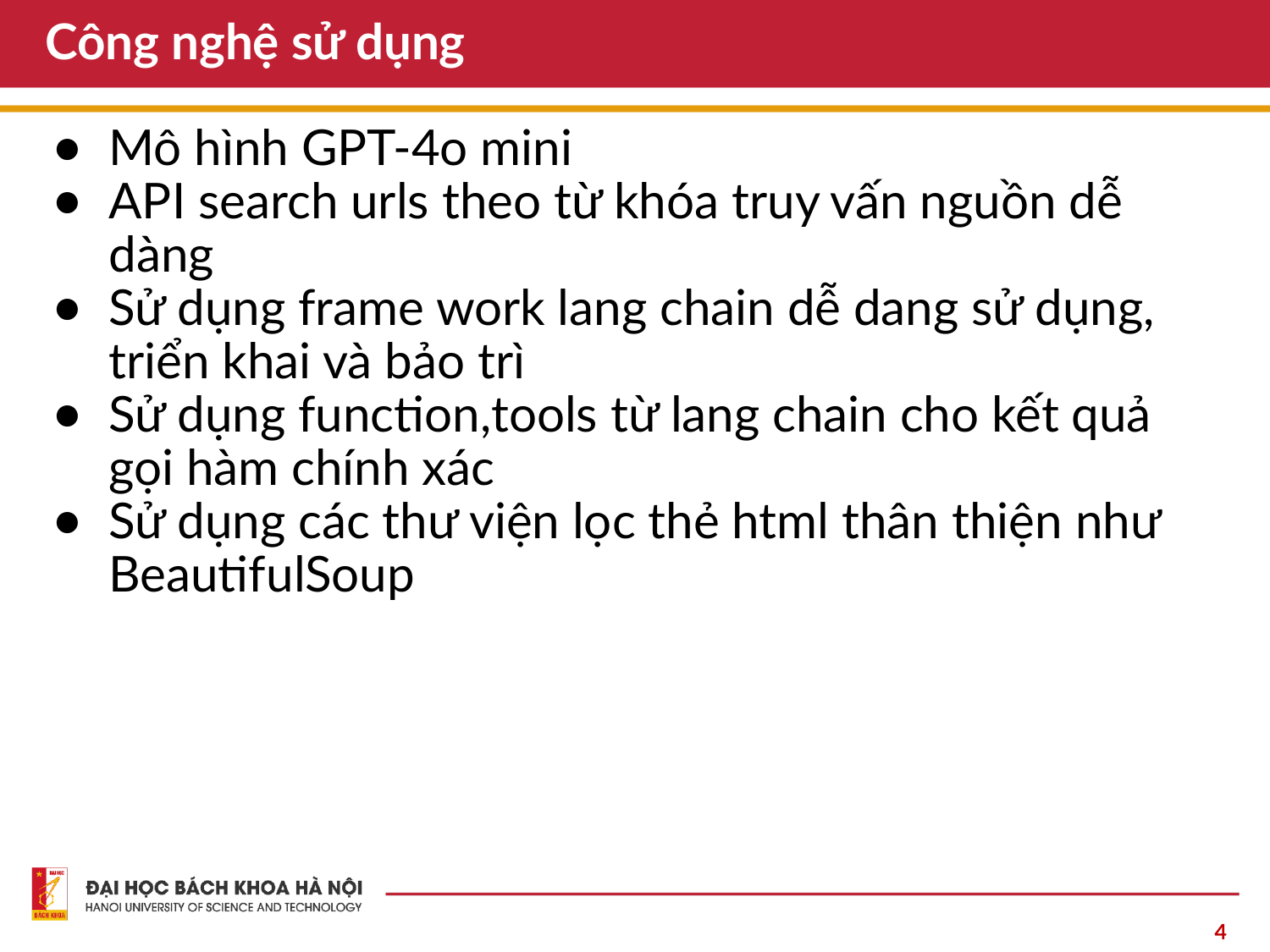

# Công nghệ sử dụng
Mô hình GPT-4o mini
API search urls theo từ khóa truy vấn nguồn dễ dàng
Sử dụng frame work lang chain dễ dang sử dụng, triển khai và bảo trì
Sử dụng function,tools từ lang chain cho kết quả gọi hàm chính xác
Sử dụng các thư viện lọc thẻ html thân thiện như BeautifulSoup
4